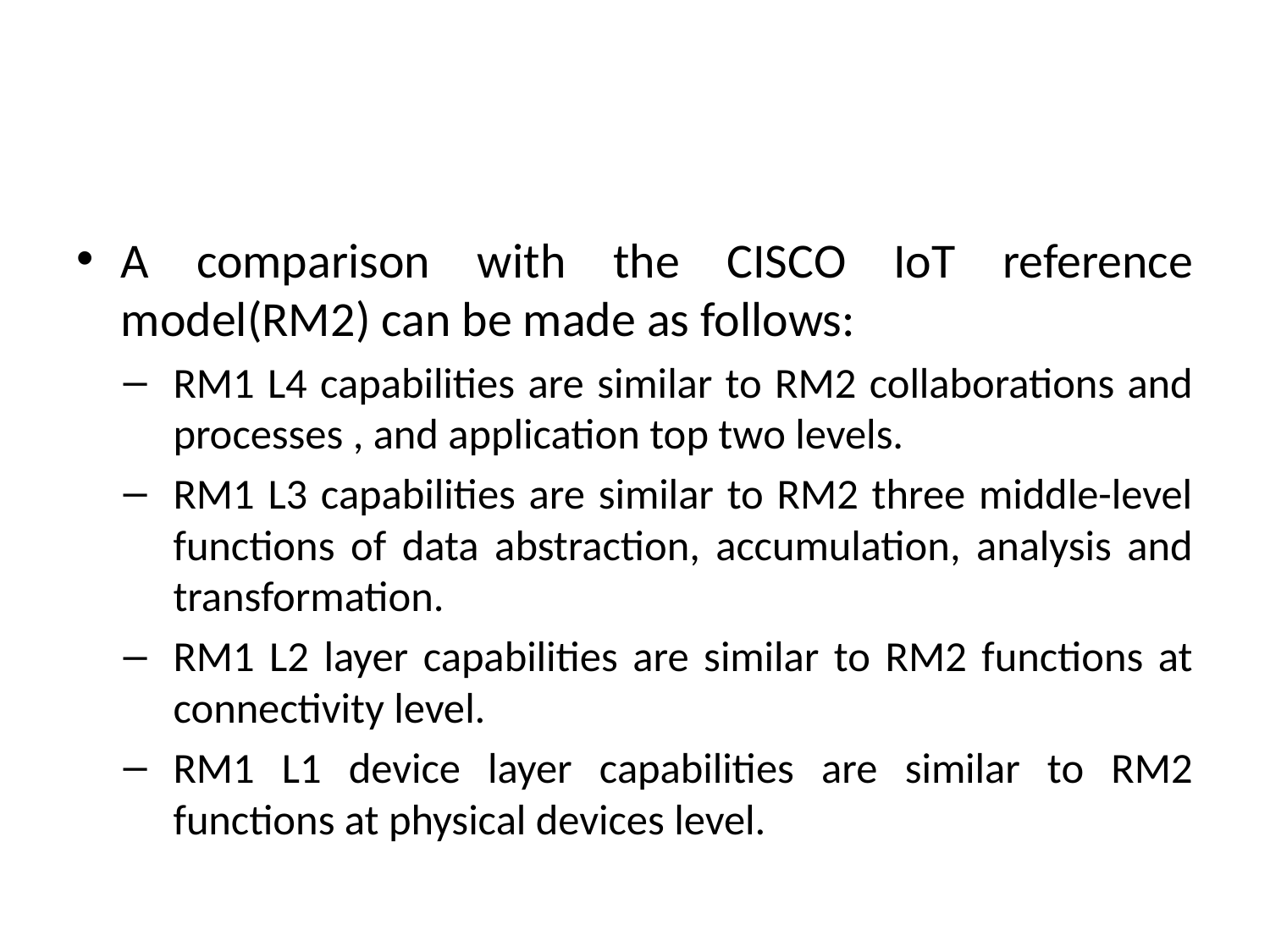

#
A comparison with the CISCO IoT reference model(RM2) can be made as follows:
RM1 L4 capabilities are similar to RM2 collaborations and processes , and application top two levels.
RM1 L3 capabilities are similar to RM2 three middle-level functions of data abstraction, accumulation, analysis and transformation.
RM1 L2 layer capabilities are similar to RM2 functions at connectivity level.
RM1 L1 device layer capabilities are similar to RM2 functions at physical devices level.